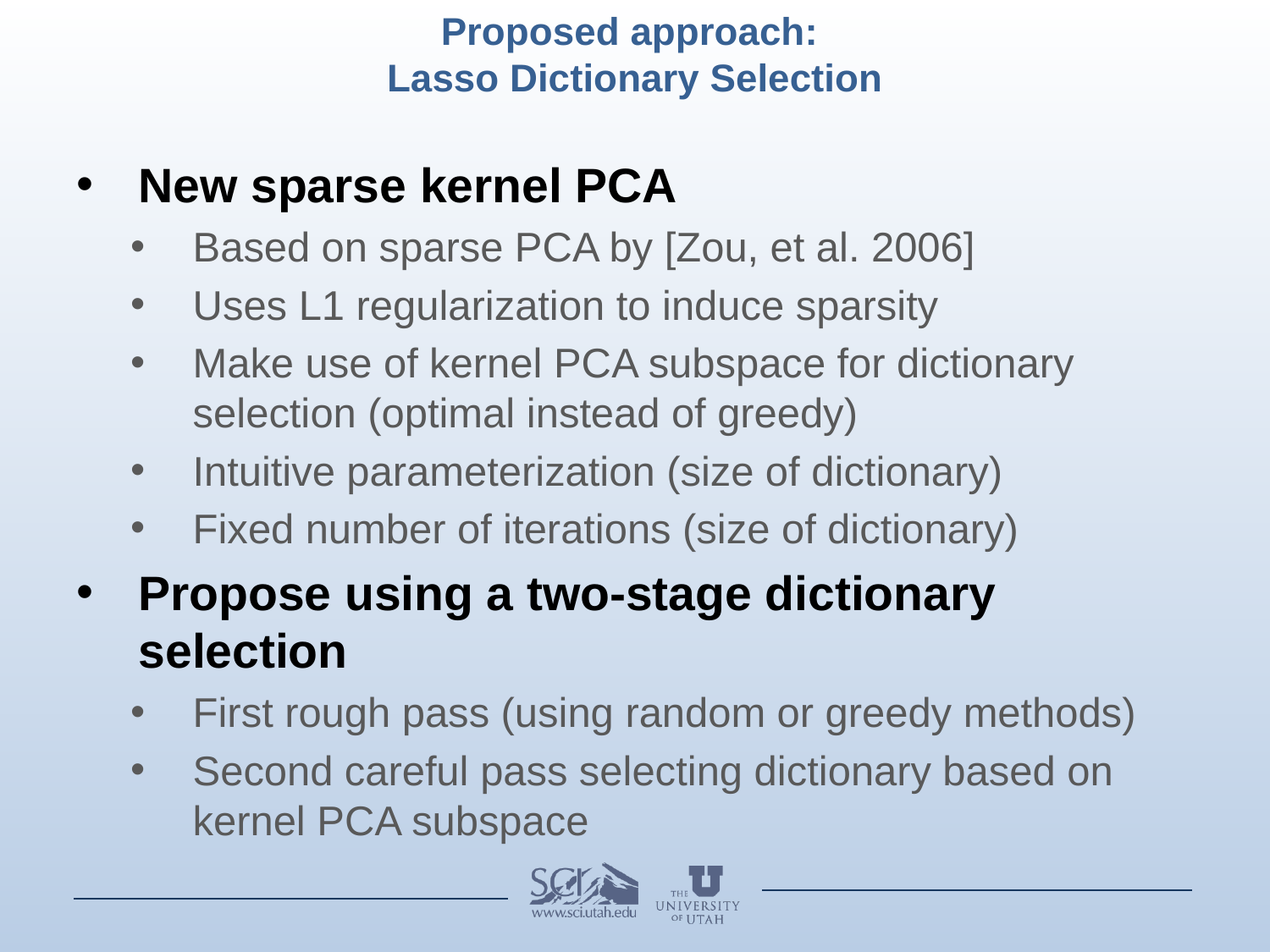

# Proposed approach: Lasso Dictionary Selection
New sparse kernel PCA
Based on sparse PCA by [Zou, et al. 2006]
Uses L1 regularization to induce sparsity
Make use of kernel PCA subspace for dictionary selection (optimal instead of greedy)
Intuitive parameterization (size of dictionary)
Fixed number of iterations (size of dictionary)
Propose using a two-stage dictionary selection
First rough pass (using random or greedy methods)
Second careful pass selecting dictionary based on kernel PCA subspace